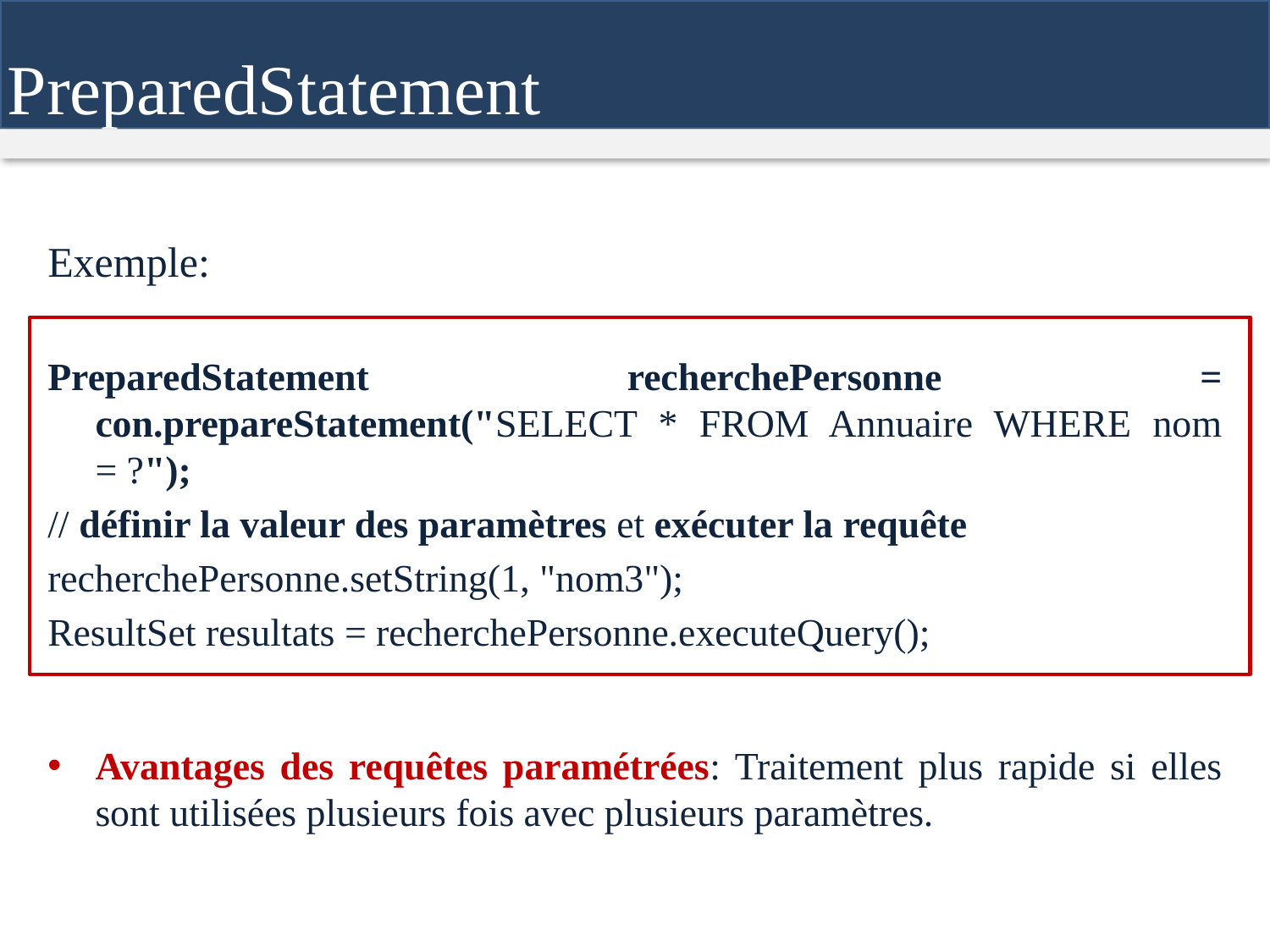

PreparedStatement

Exemple:

PreparedStatement recherchePersonne = con.prepareStatement("SELECT * FROM Annuaire WHERE nom = ?");
// définir la valeur des paramètres et exécuter la requête
recherchePersonne.setString(1, "nom3");
ResultSet resultats = recherchePersonne.executeQuery();

Avantages des requêtes paramétrées: Traitement plus rapide si elles sont utilisées plusieurs fois avec plusieurs paramètres.